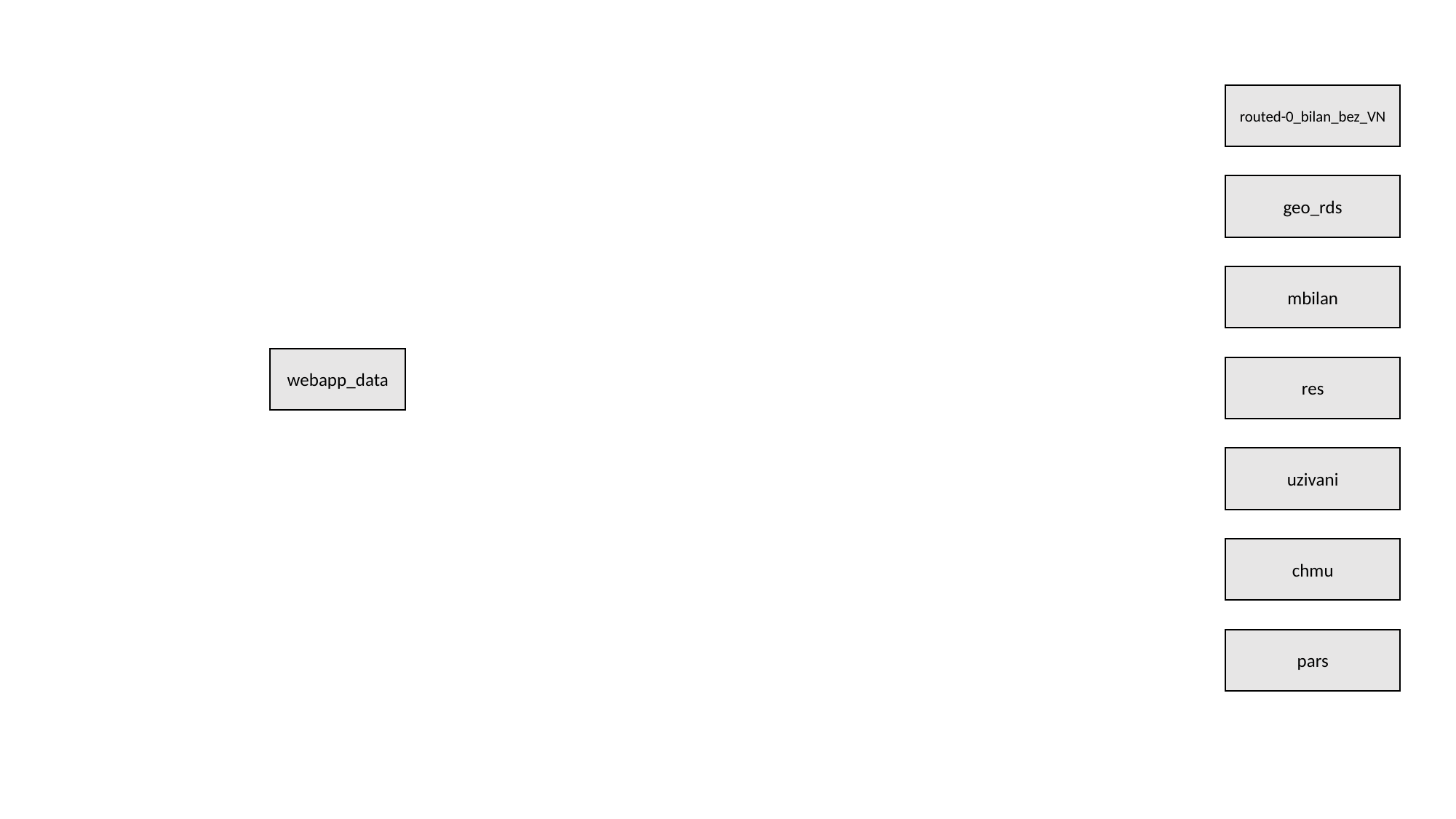

routed-0_bilan_bez_VN
geo_rds
mbilan
webapp_data
res
uzivani
chmu
pars